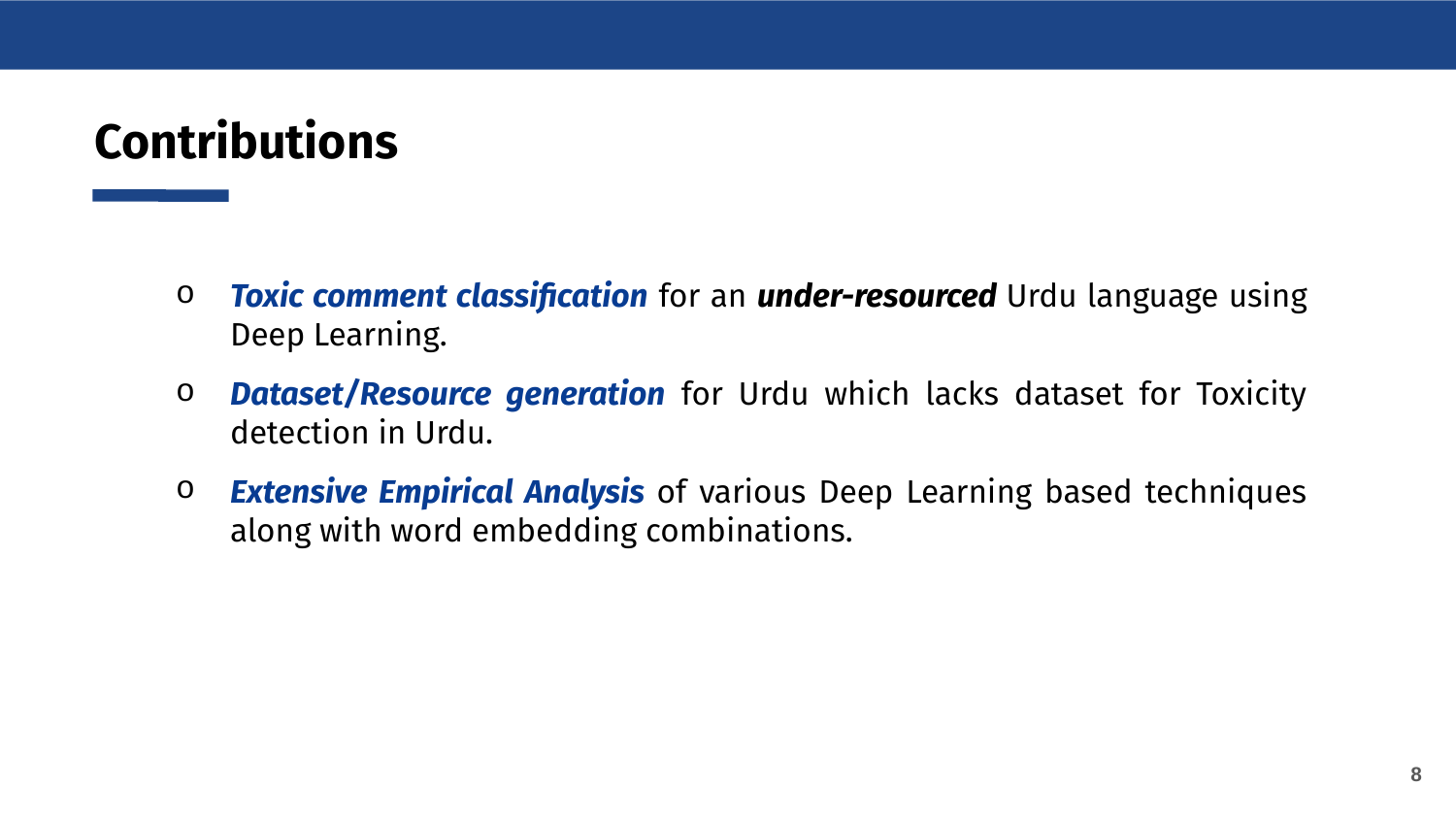

Contributions
Toxic comment classification for an under-resourced Urdu language using Deep Learning.
Dataset/Resource generation for Urdu which lacks dataset for Toxicity detection in Urdu.
Extensive Empirical Analysis of various Deep Learning based techniques along with word embedding combinations.
8